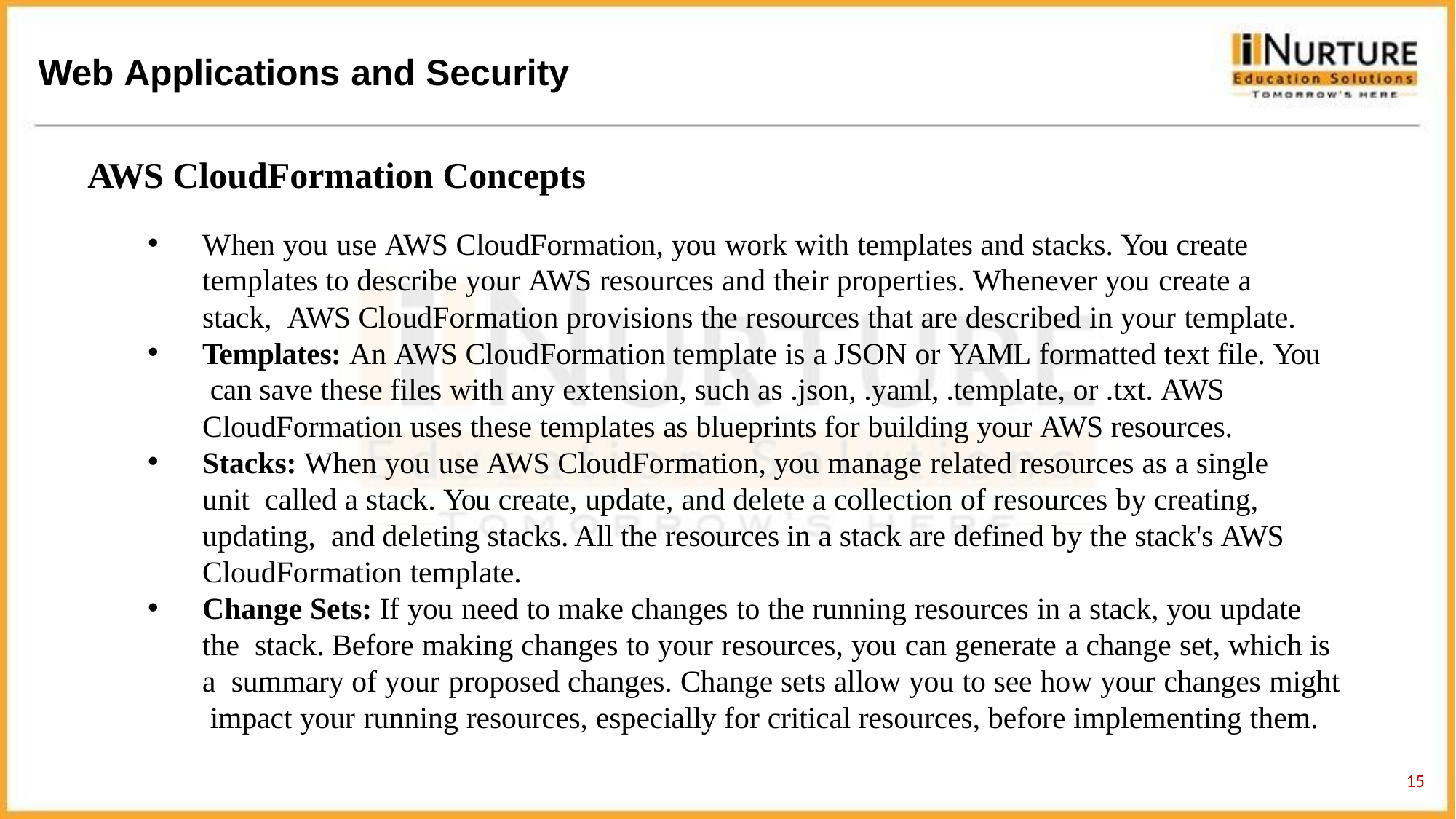

# Web Applications and Security
AWS CloudFormation Concepts
When you use AWS CloudFormation, you work with templates and stacks. You create  templates to describe your AWS resources and their properties. Whenever you create a stack,  AWS CloudFormation provisions the resources that are described in your template.
Templates: An AWS CloudFormation template is a JSON or YAML formatted text file. You  can save these files with any extension, such as .json, .yaml, .template, or .txt. AWS  CloudFormation uses these templates as blueprints for building your AWS resources.
Stacks: When you use AWS CloudFormation, you manage related resources as a single unit  called a stack. You create, update, and delete a collection of resources by creating, updating,  and deleting stacks. All the resources in a stack are defined by the stack's AWS  CloudFormation template.
Change Sets: If you need to make changes to the running resources in a stack, you update the  stack. Before making changes to your resources, you can generate a change set, which is a  summary of your proposed changes. Change sets allow you to see how your changes might  impact your running resources, especially for critical resources, before implementing them.
15